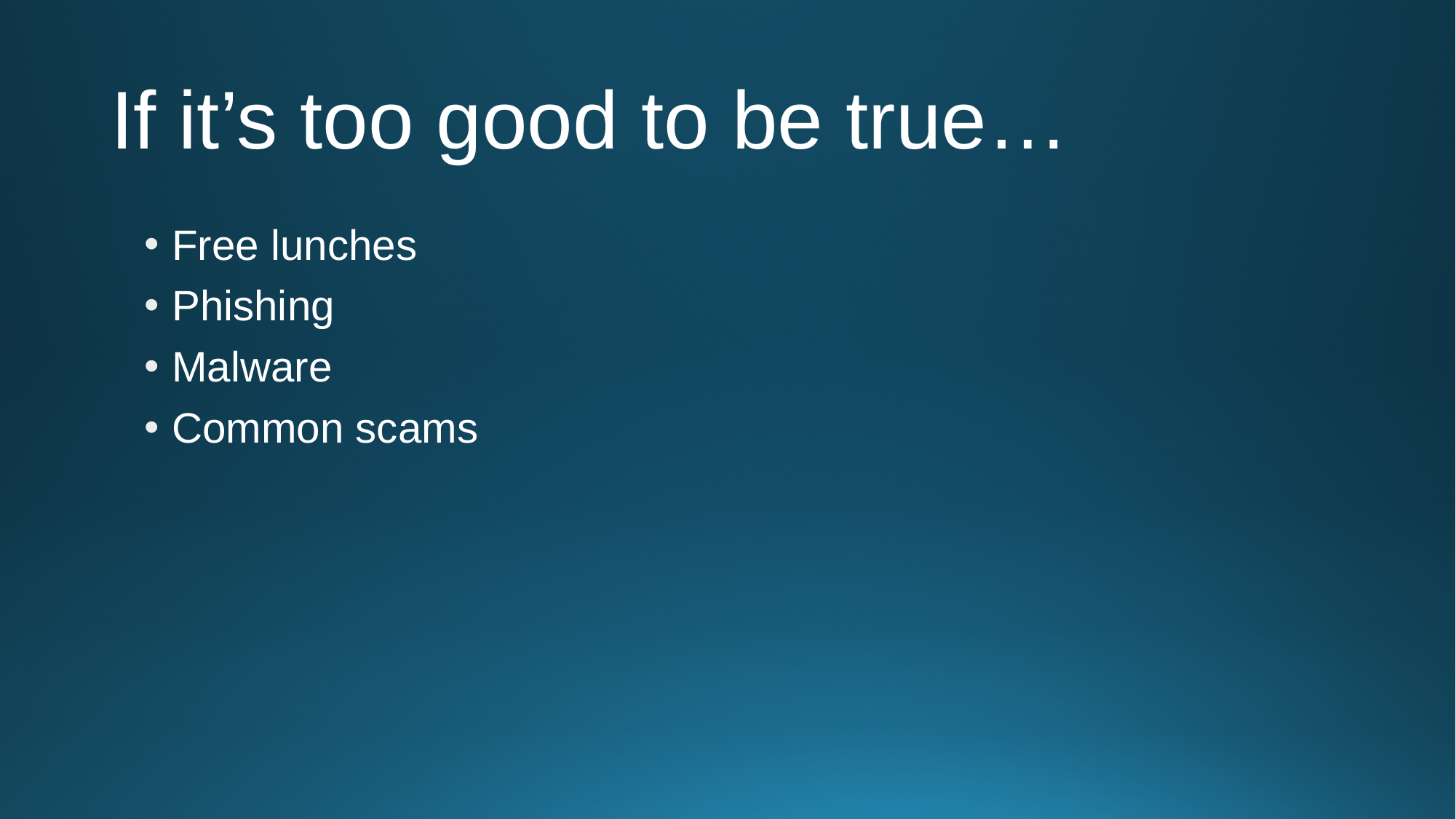

# If it’s too good to be true…
Free lunches
Phishing
Malware
Common scams